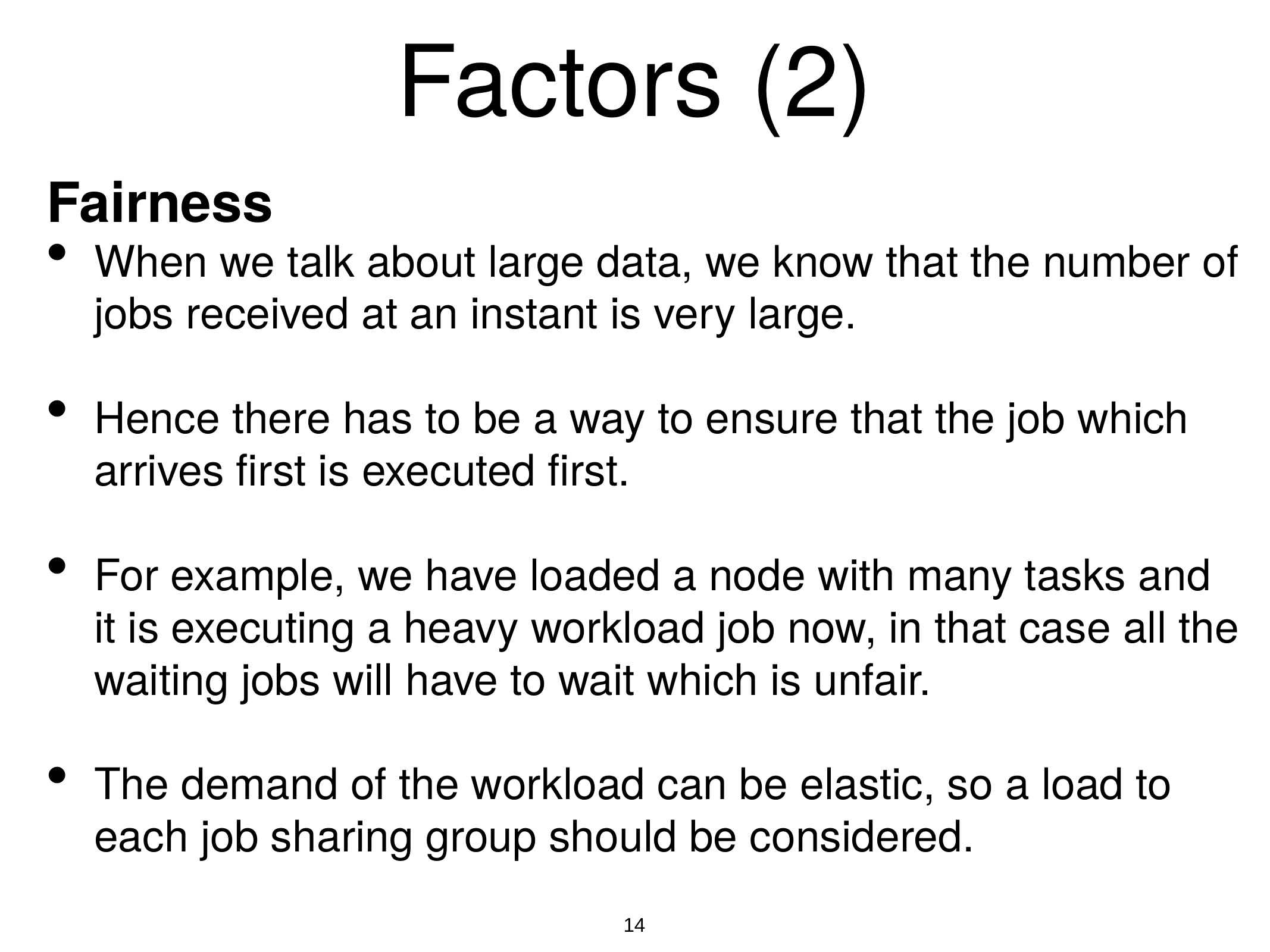

14
Factors (2)
Fairness
When we talk about large data, we know that the number of jobs received at an instant is very large.

Hence there has to be a way to ensure that the job which arrives first is executed first.

For example, we have loaded a node with many tasks and it is executing a heavy workload job now, in that case all the waiting jobs will have to wait which is unfair.

The demand of the workload can be elastic, so a load to each job sharing group should be considered.